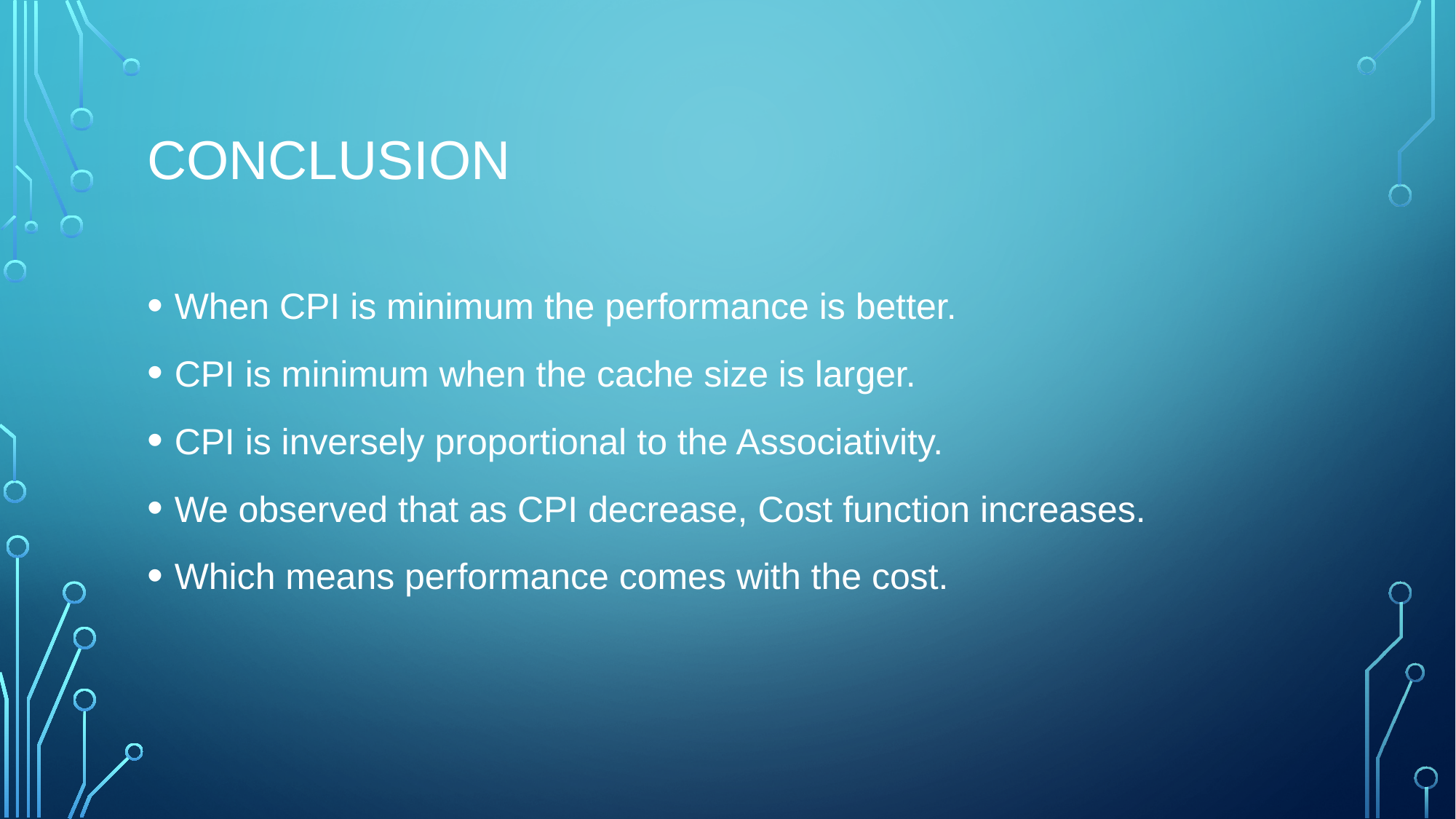

# Conclusion
When CPI is minimum the performance is better.
CPI is minimum when the cache size is larger.
CPI is inversely proportional to the Associativity.
We observed that as CPI decrease, Cost function increases.
Which means performance comes with the cost.